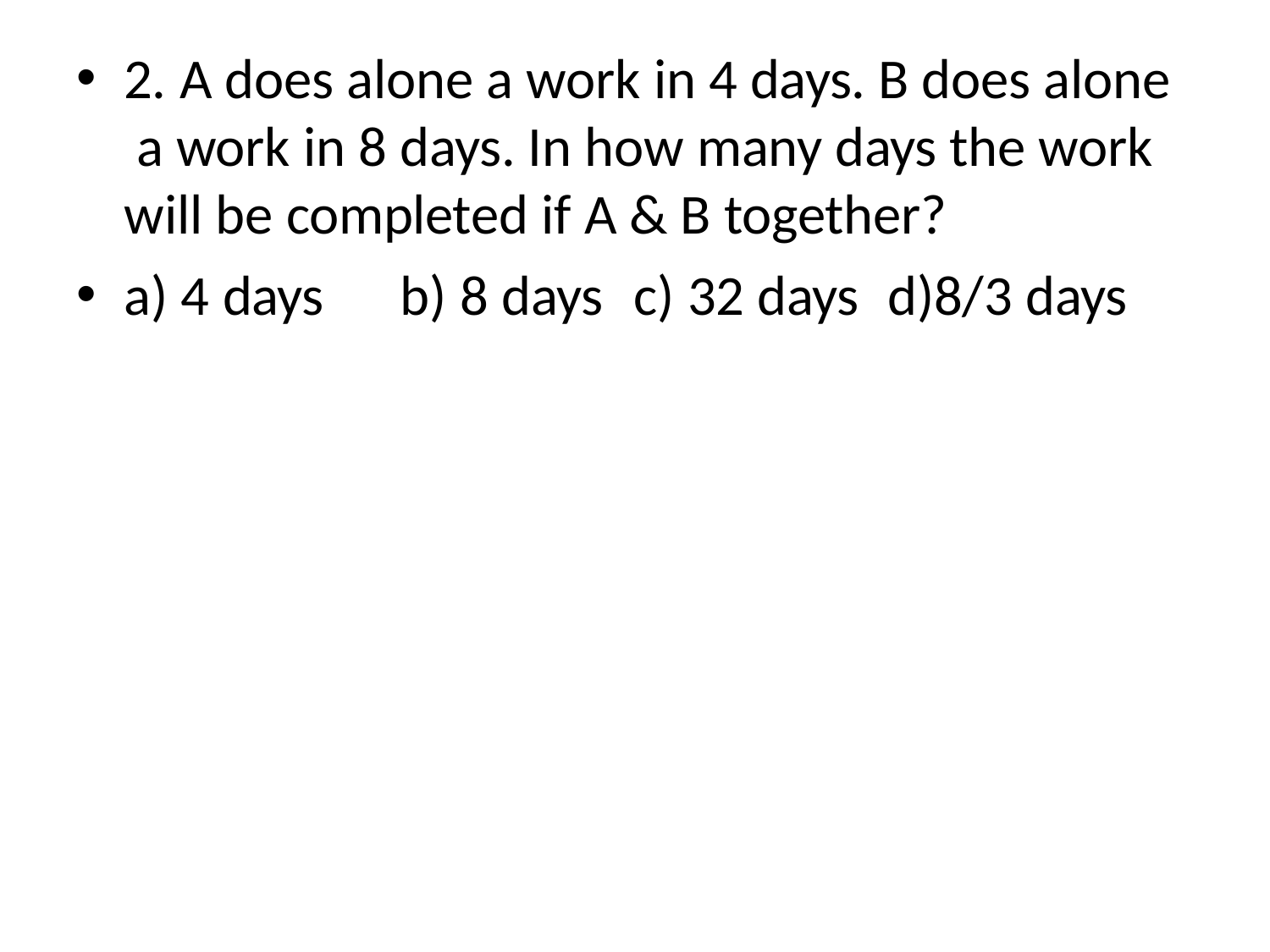

2. A does alone a work in 4 days. B does alone  a work in 8 days. In how many days the work  will be completed if A & B together?
a) 4 days	b) 8 days	c) 32 days	d)8/3 days